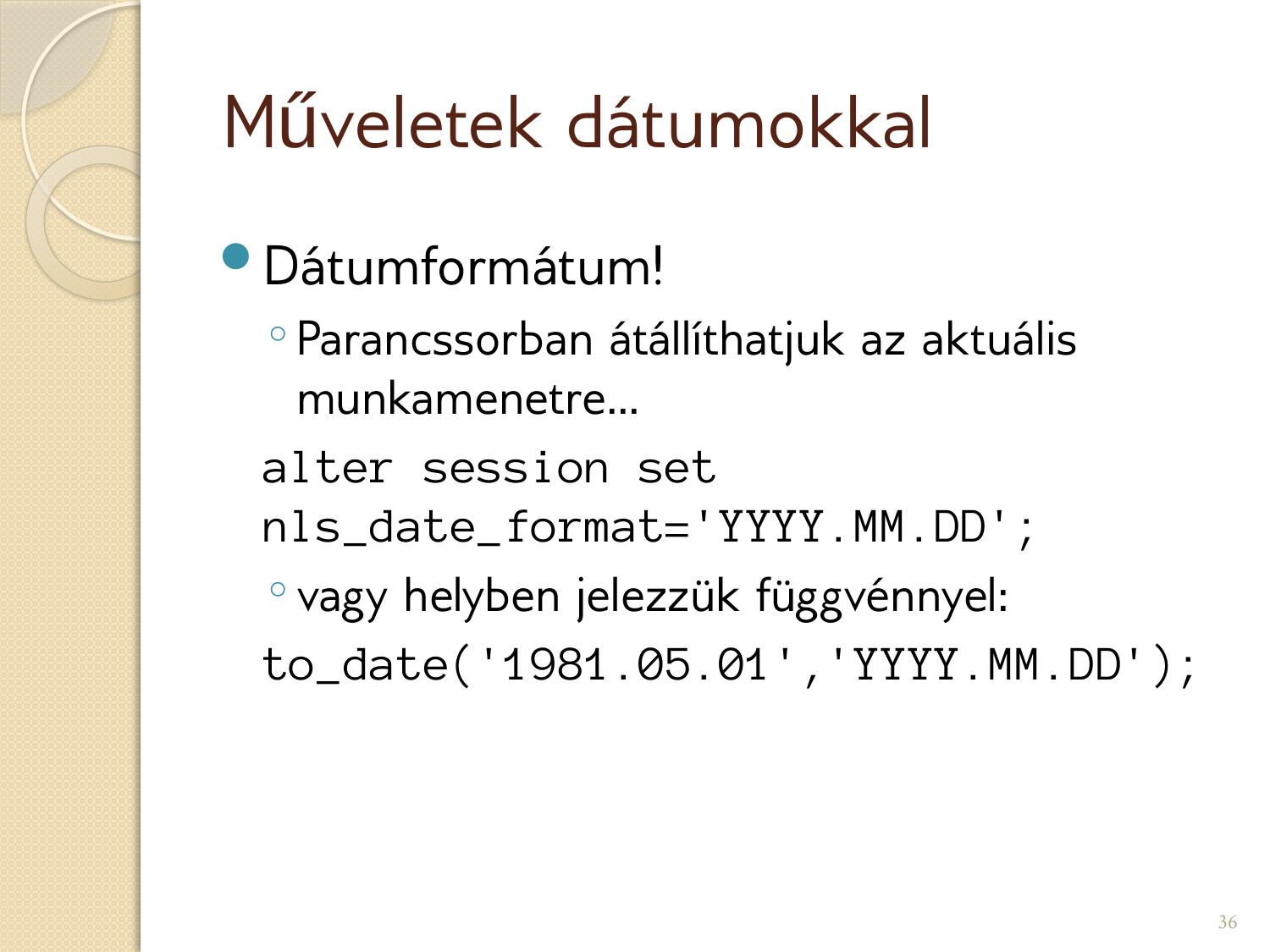

# Műveletek dátumokkal
Dátumformátum!
Parancssorban átállíthatjuk az aktuális munkamenetre...
alter session set 	nls_date_format='YYYY.MM.DD';
vagy helyben jelezzük függvénnyel:
to_date('1981.05.01','YYYY.MM.DD');
36